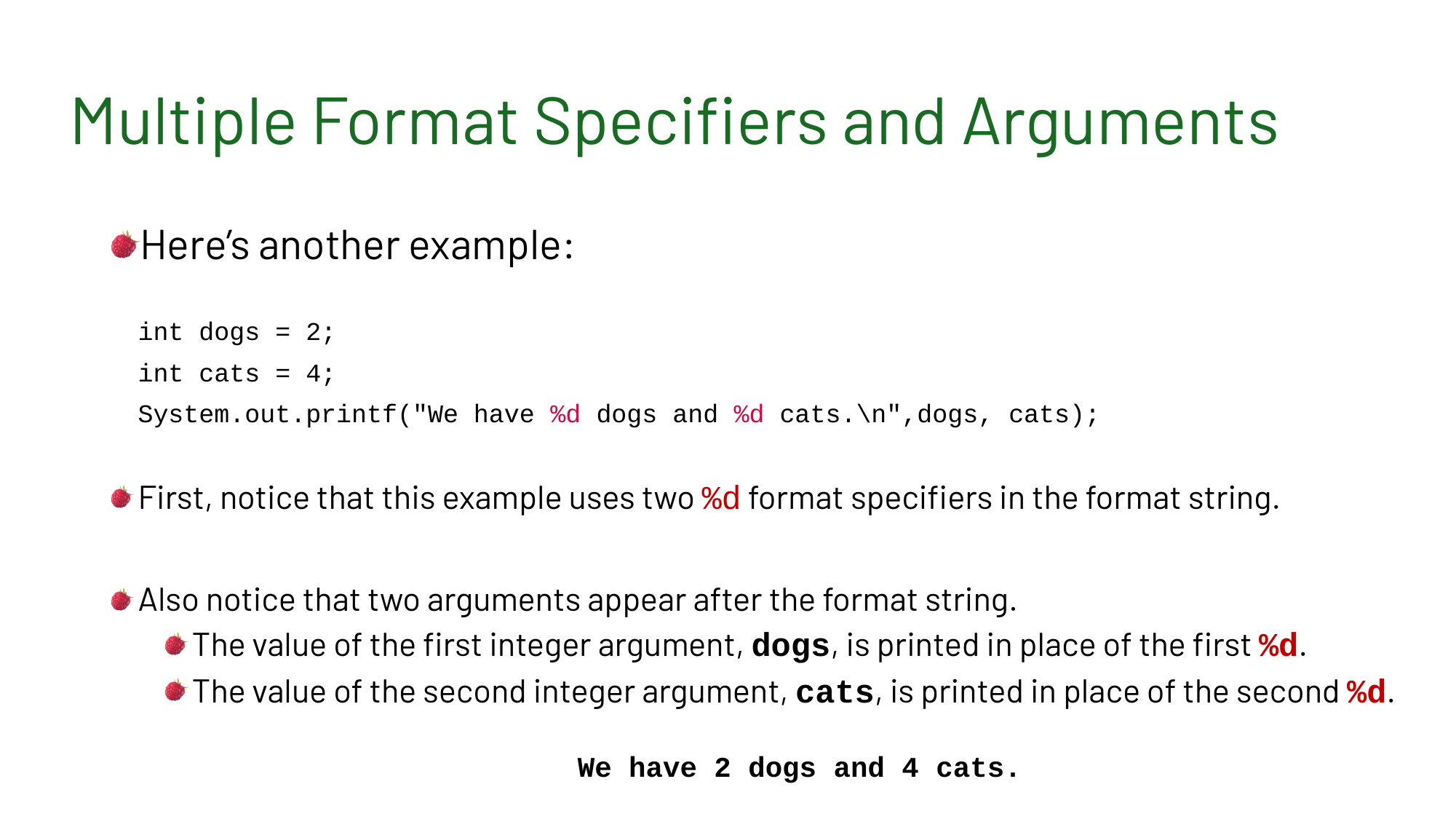

Multiple Format Specifiers and Arguments
Here’s another example:

	int dogs = 2;
	int cats = 4;
	System.out.printf("We have %d dogs and %d cats.\n",dogs, cats);

First, notice that this example uses two %d format specifiers in the format string.

Also notice that two arguments appear after the format string.
The value of the first integer argument, dogs, is printed in place of the first %d.
The value of the second integer argument, cats, is printed in place of the second %d.

We have 2 dogs and 4 cats.